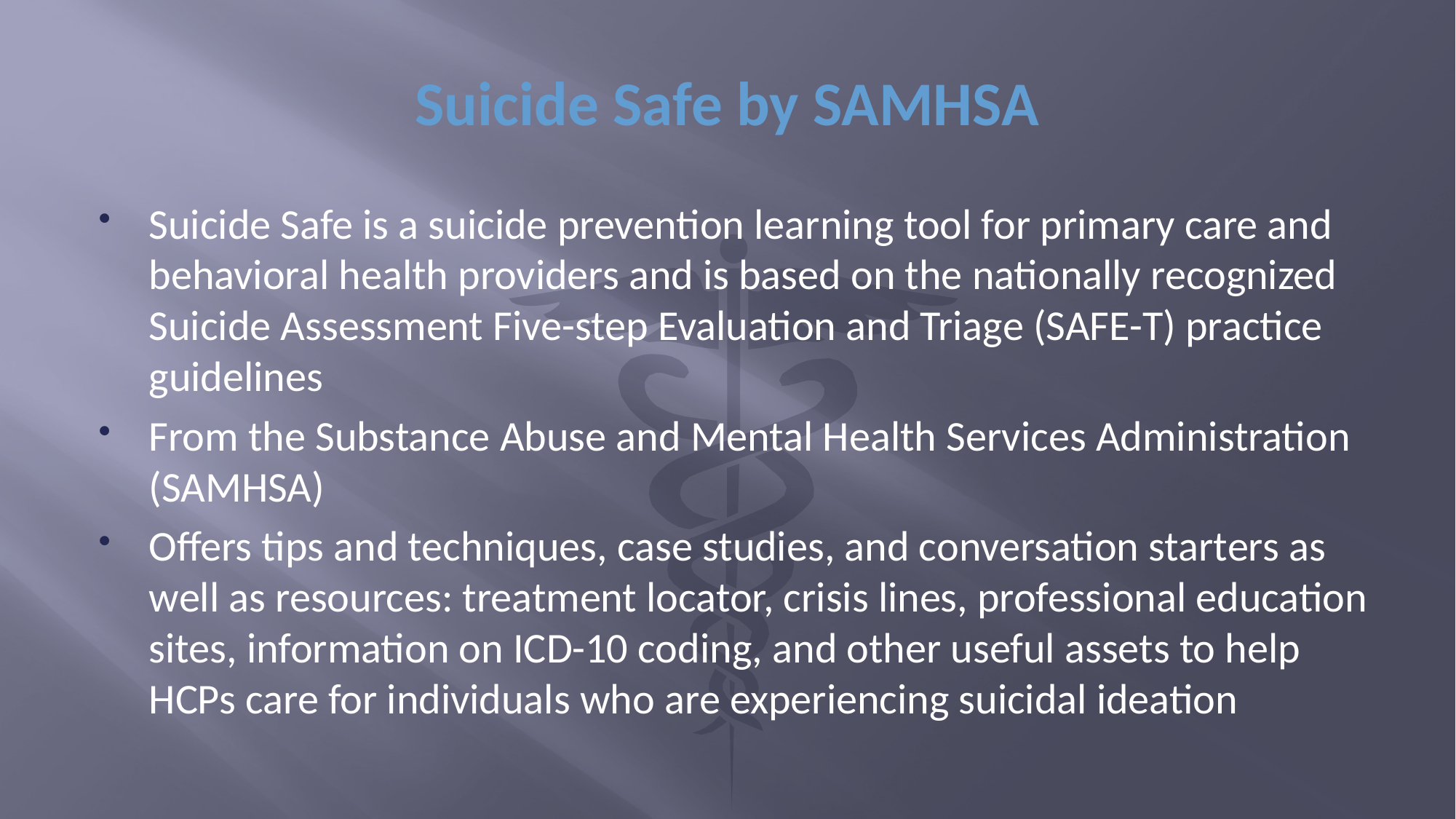

# Suicide Safe by SAMHSA
Suicide Safe is a suicide prevention learning tool for primary care and behavioral health providers and is based on the nationally recognized Suicide Assessment Five-step Evaluation and Triage (SAFE-T) practice guidelines
From the Substance Abuse and Mental Health Services Administration (SAMHSA)
Offers tips and techniques, case studies, and conversation starters as well as resources: treatment locator, crisis lines, professional education sites, information on ICD-10 coding, and other useful assets to help HCPs care for individuals who are experiencing suicidal ideation